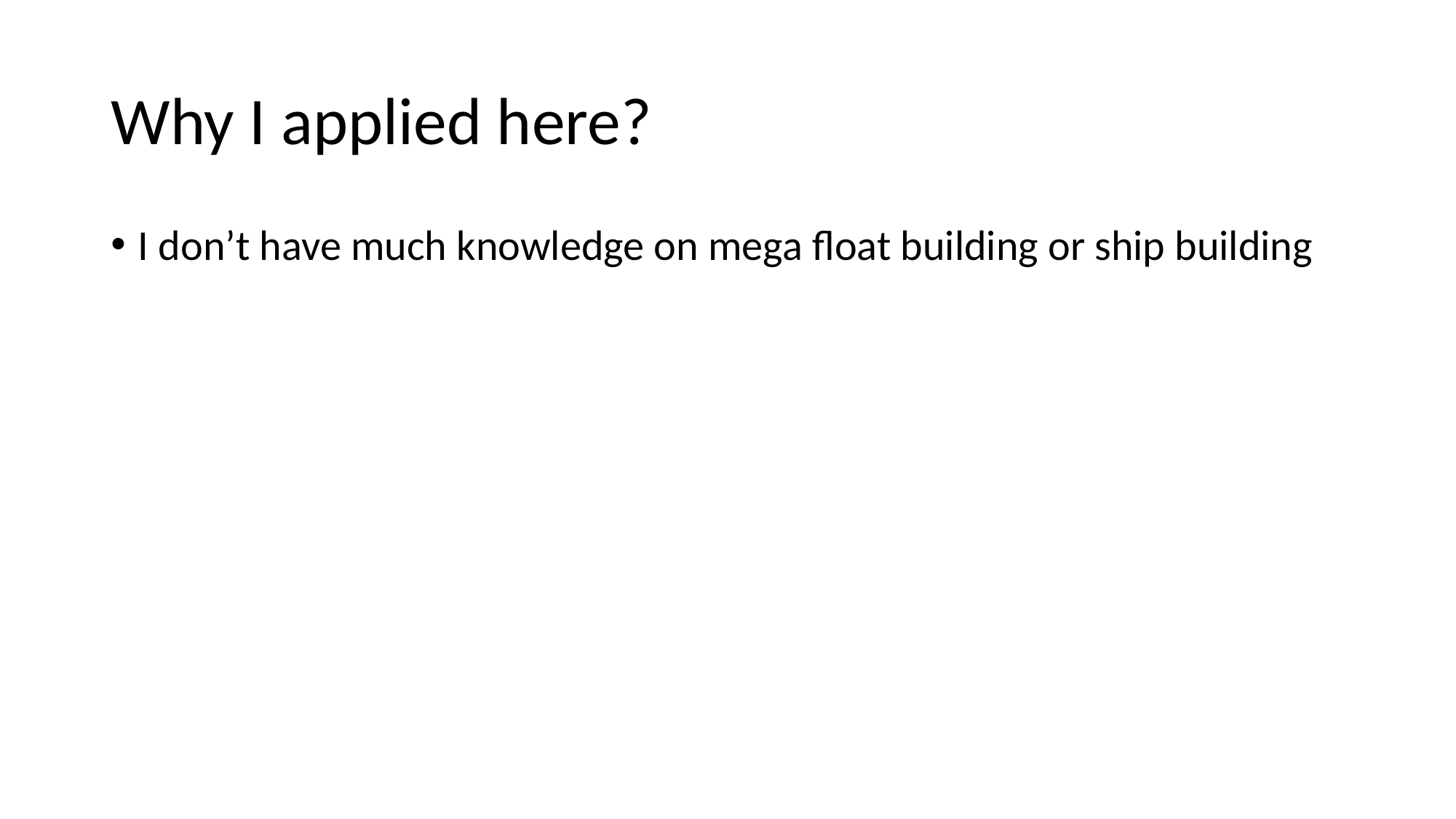

# Why I applied here?
I don’t have much knowledge on mega float building or ship building